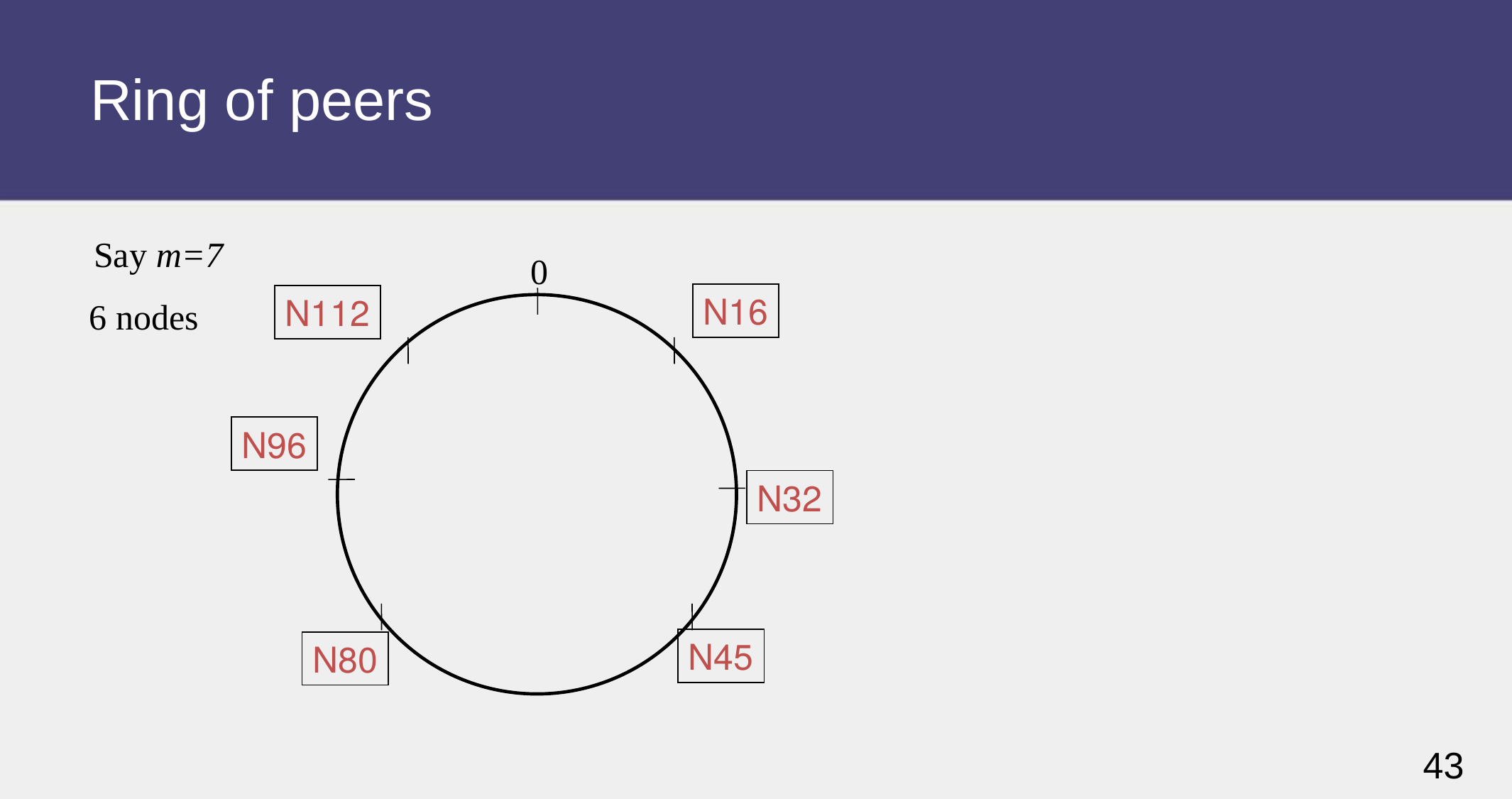

# Ring of peers
Say m=7
0
N16
N112

6 nodes

N96
N32

N45
N80
43